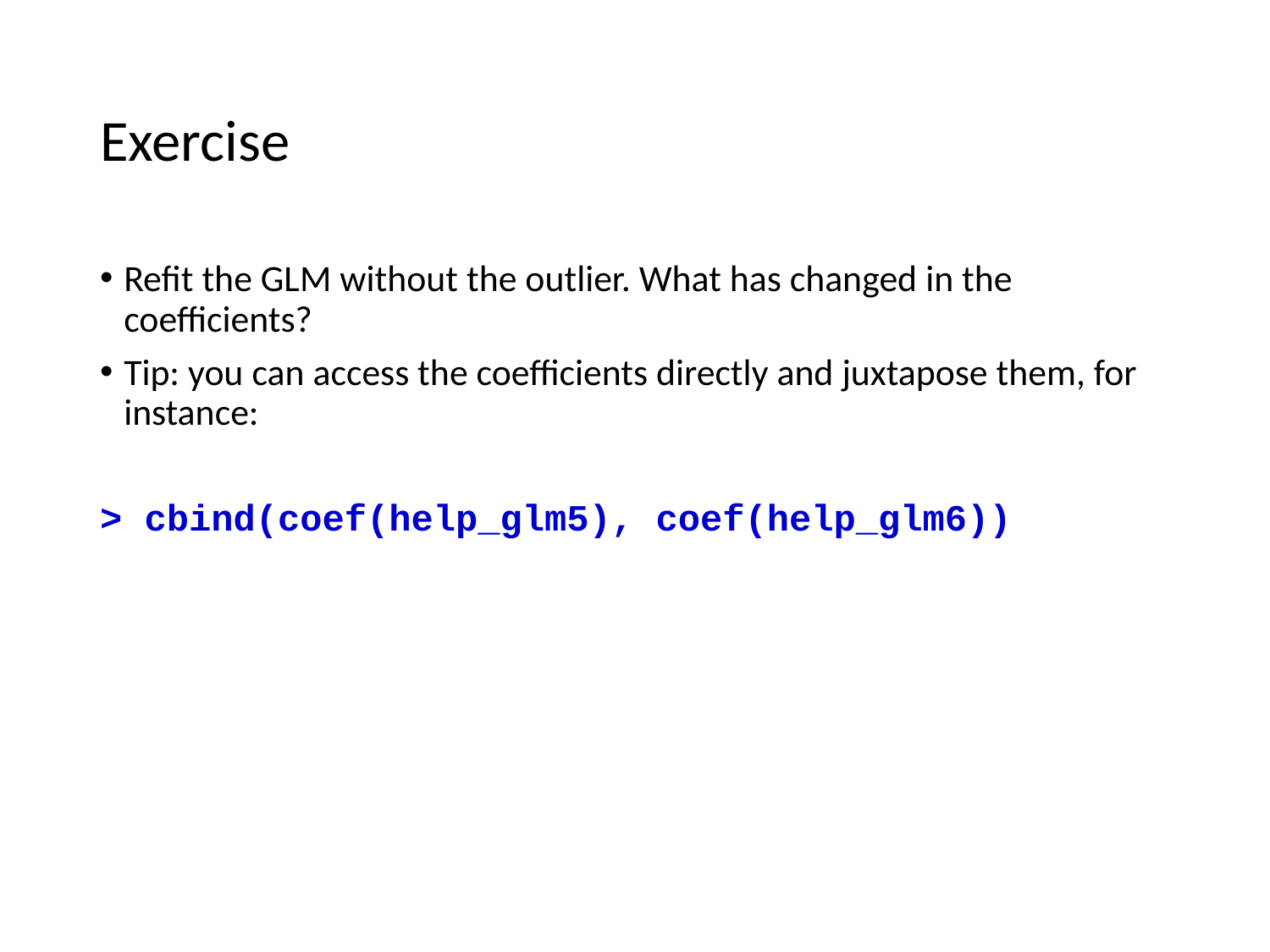

# Exercise
Refit the GLM without the outlier. What has changed in the coefficients?
Tip: you can access the coefficients directly and juxtapose them, for instance:

> cbind(coef(help_glm5), coef(help_glm6))